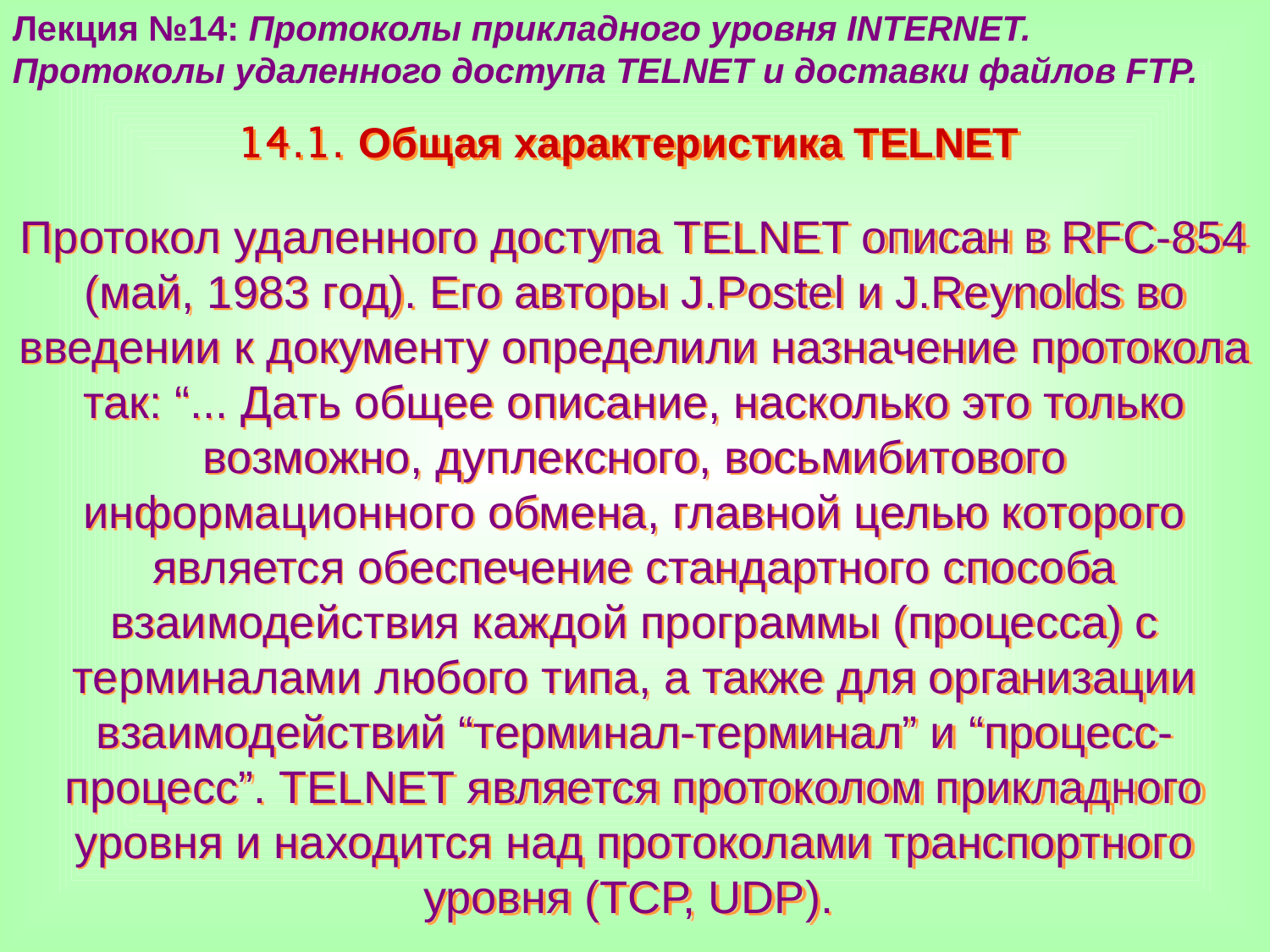

Лекция №14: Протоколы прикладного уровня INTERNET.
Протоколы удаленного доступа TELNET и доставки файлов FTP.
14.1. Общая характеристика TELNET
Протокол удаленного доступа TELNET описан в RFC-854 (май, 1983 год). Его авторы J.Postel и J.Reynolds во введении к документу определили назначение протокола так: “... Дать общее описание, насколько это только возможно, дуплексного, восьмибитового информационного обмена, главной целью которого является обеспечение стандартного способа взаимодействия каждой программы (процесса) с терминалами любого типа, а также для организации взаимодействий “терминал-терминал” и “процесс-процесс”. TELNET является протоколом прикладного уровня и находится над протоколами транспортного уровня (ТСР, UDP).